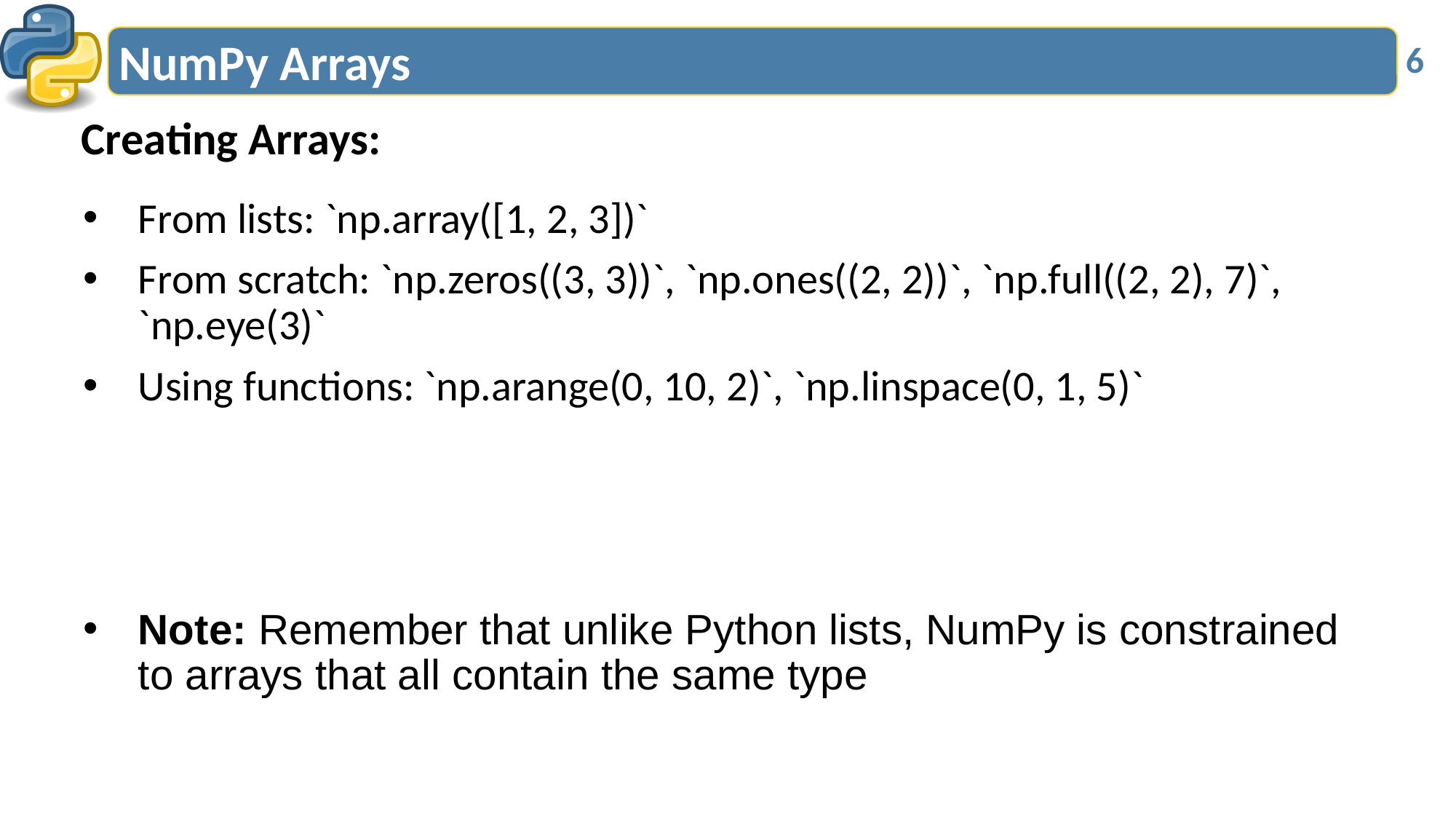

# NumPy Arrays
6
Creating Arrays:
From lists: `np.array([1, 2, 3])`
From scratch: `np.zeros((3, 3))`, `np.ones((2, 2))`, `np.full((2, 2), 7)`, `np.eye(3)`
Using functions: `np.arange(0, 10, 2)`, `np.linspace(0, 1, 5)`

Note: Remember that unlike Python lists, NumPy is constrained to arrays that all contain the same type